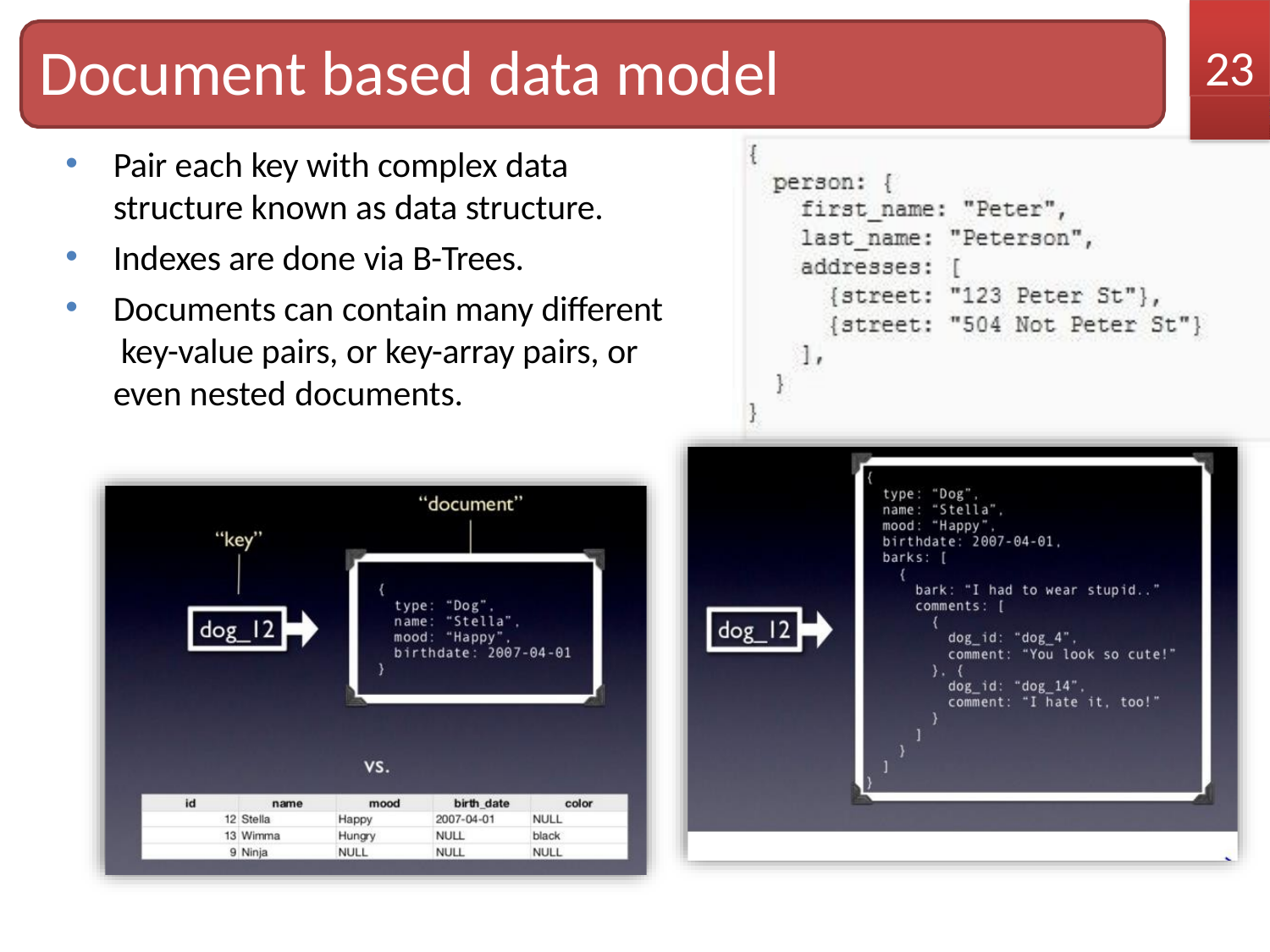

23

# Document based data model
Pair each key with complex data  structure known as data structure.
Indexes are done via B-Trees.
Documents can contain many different  key-value pairs, or key-array pairs, or  even nested documents.